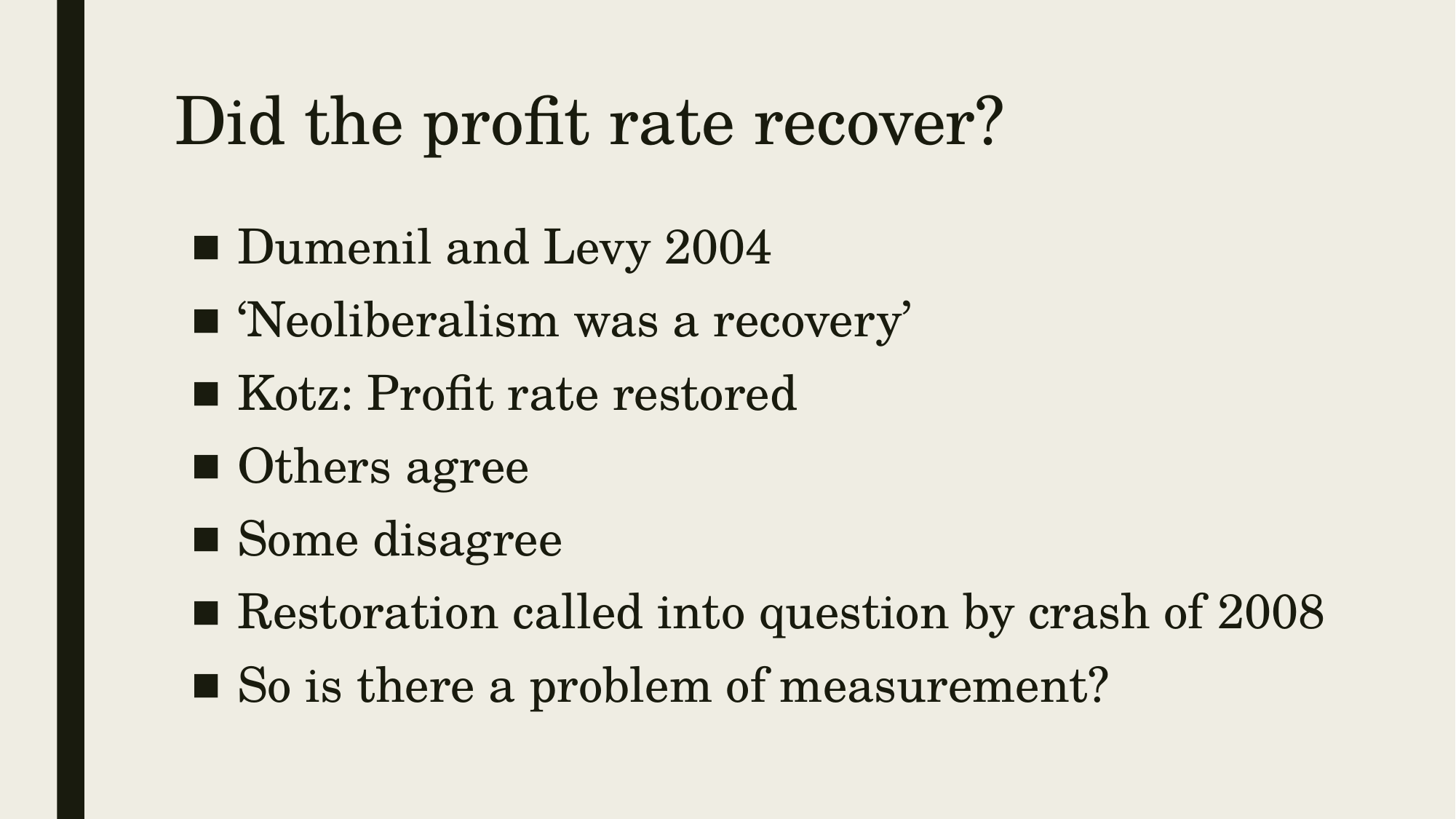

# Did the profit rate recover?
Dumenil and Levy 2004
‘Neoliberalism was a recovery’
Kotz: Profit rate restored
Others agree
Some disagree
Restoration called into question by crash of 2008
So is there a problem of measurement?